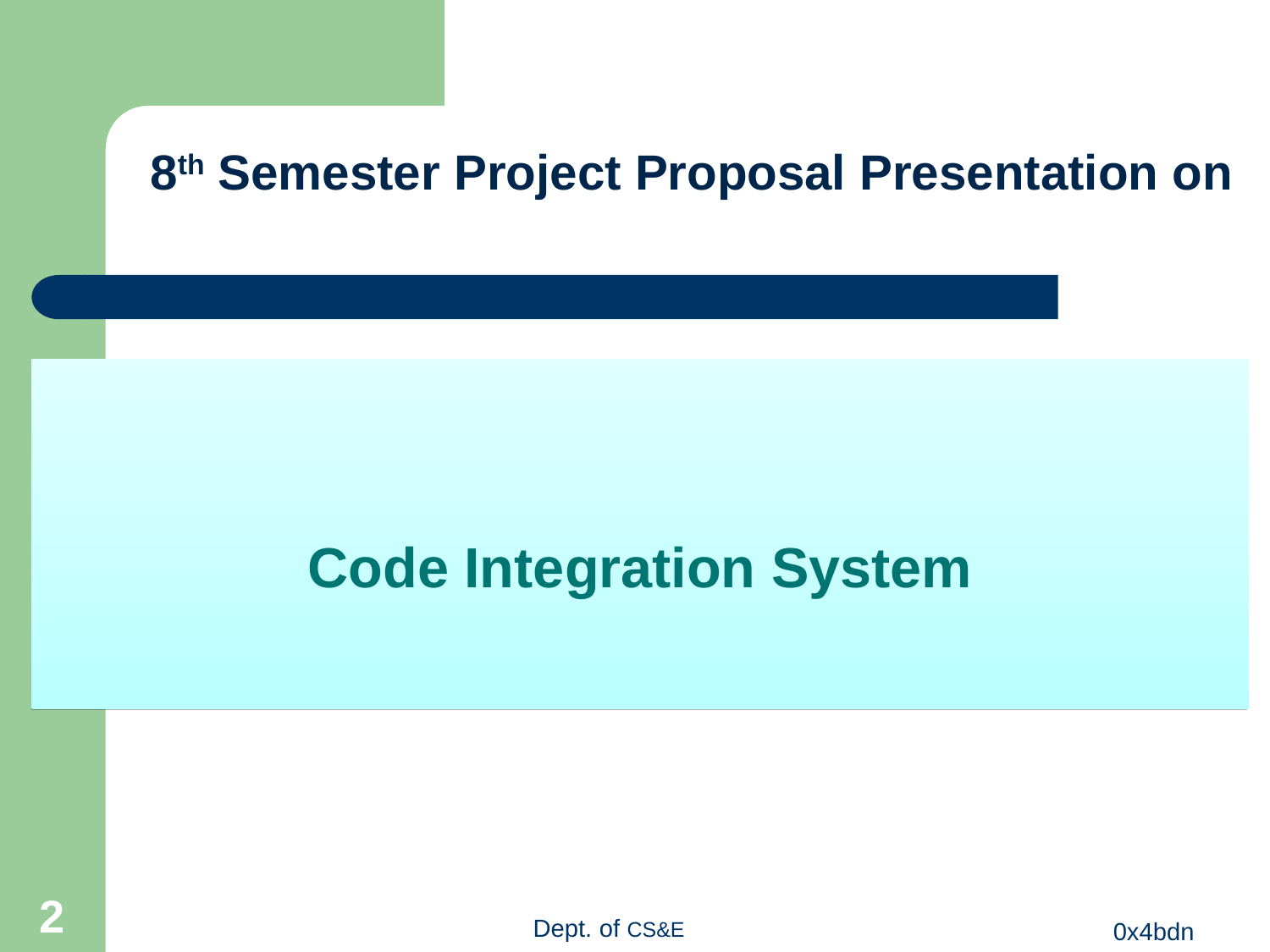

8th Semester Project Proposal Presentation on

Code Integration System

2
Dept. of CS&E
	0x4bdn